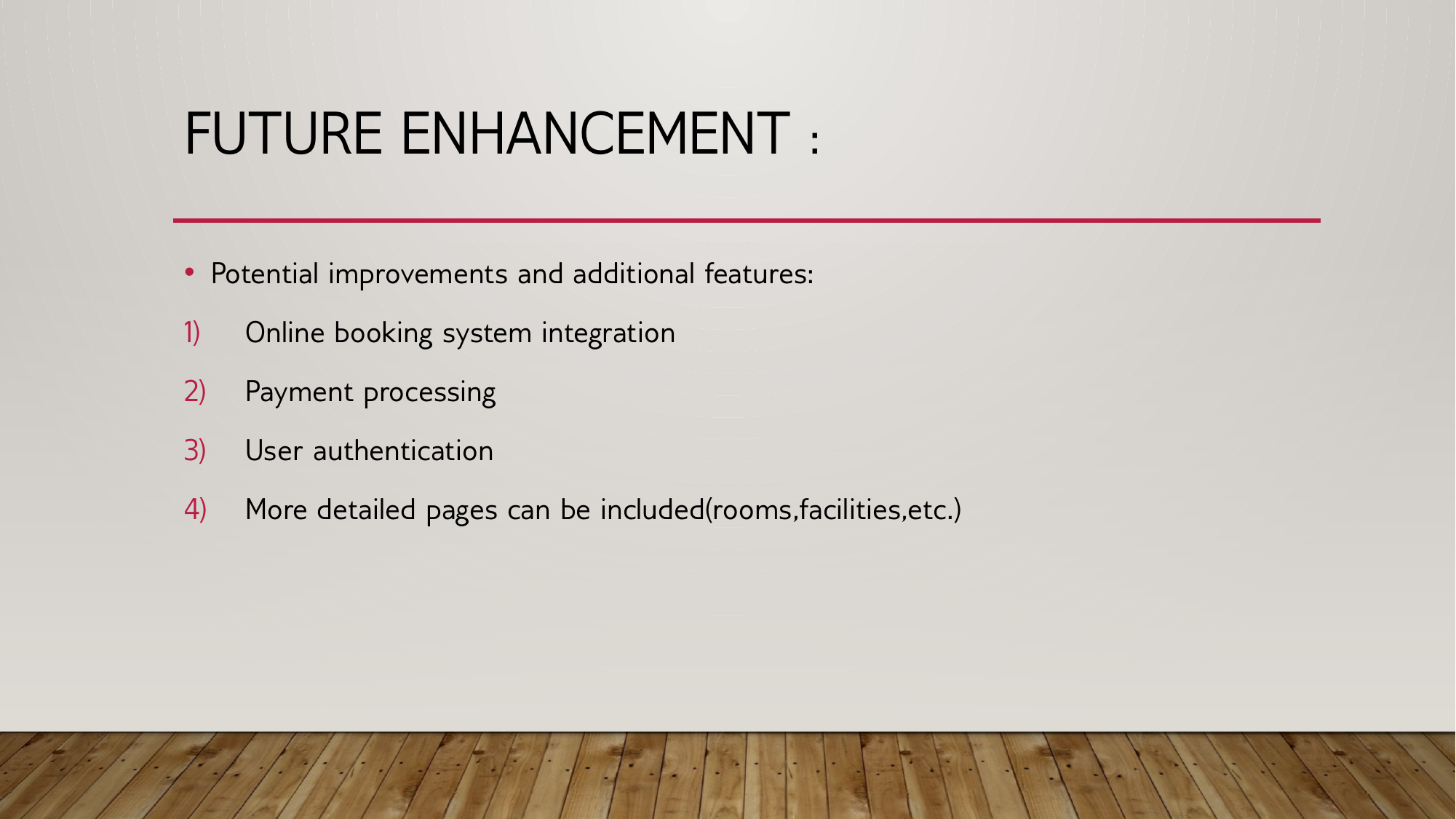

# Future Enhancement :
Potential improvements and additional features:
Online booking system integration
Payment processing
User authentication
More detailed pages can be included(rooms,facilities,etc.)